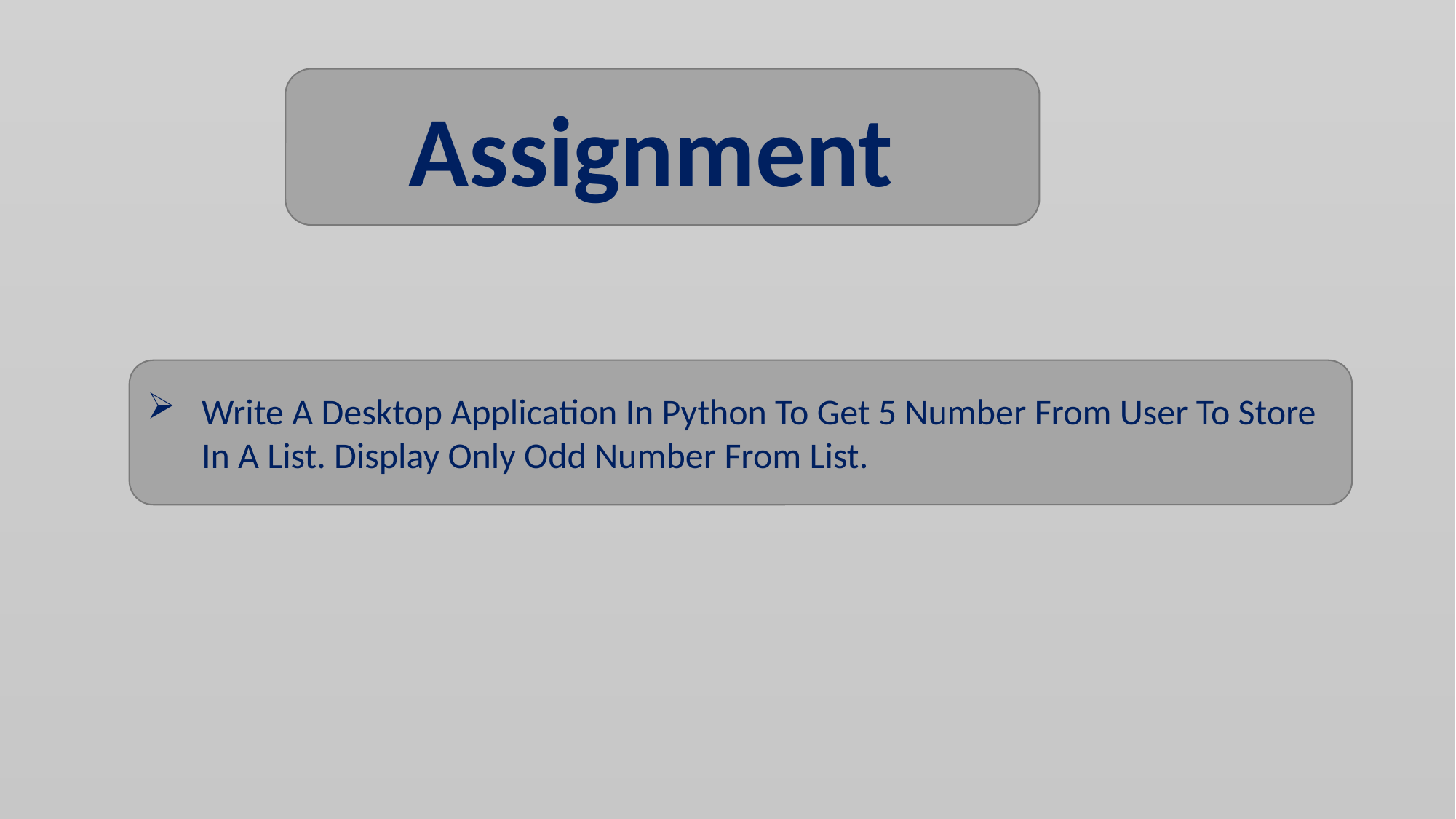

Assignment
Write A Desktop Application In Python To Get 5 Number From User To Store In A List. Display Only Odd Number From List.